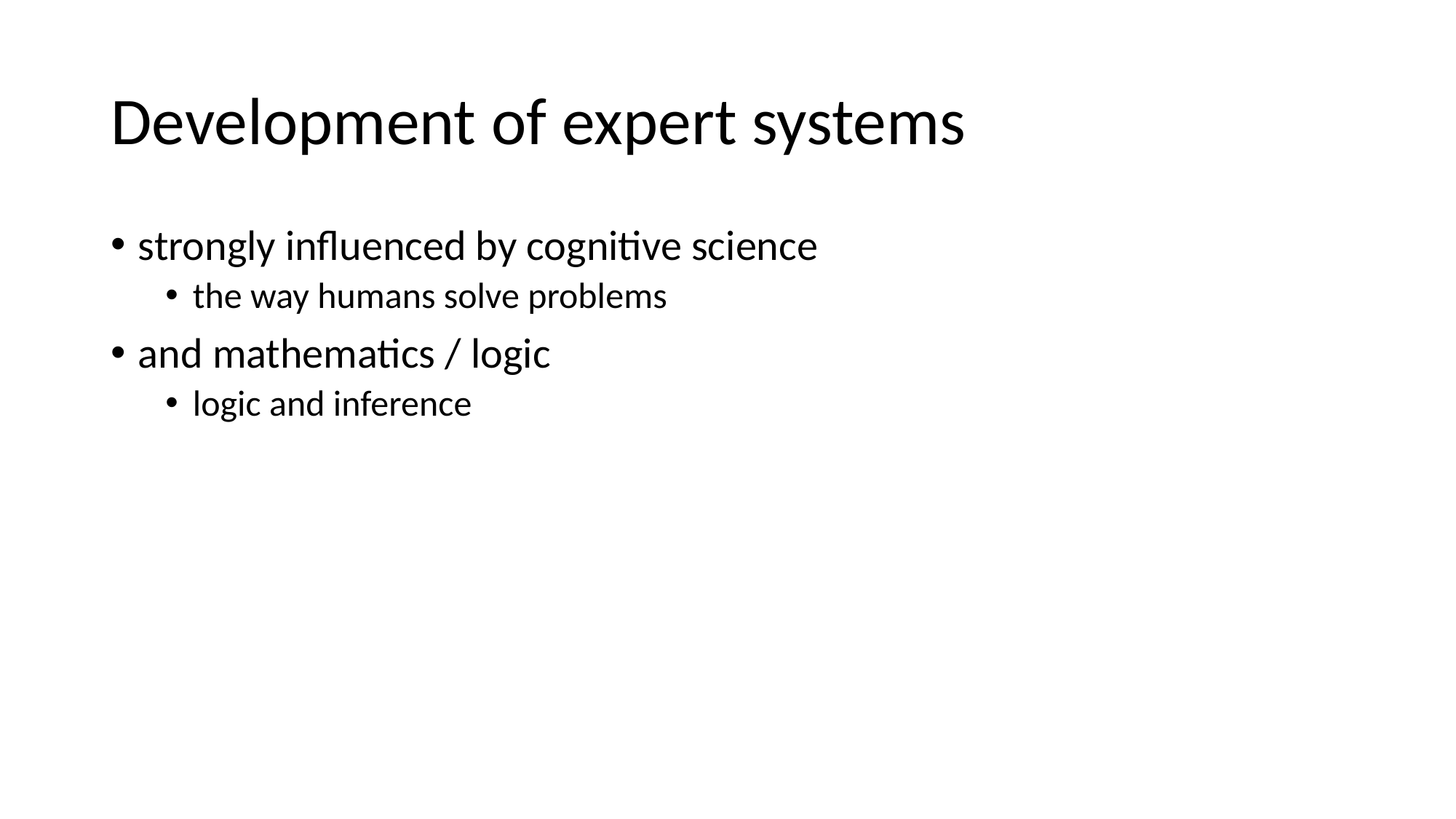

# Development of expert systems
strongly influenced by cognitive science
the way humans solve problems
and mathematics / logic
logic and inference